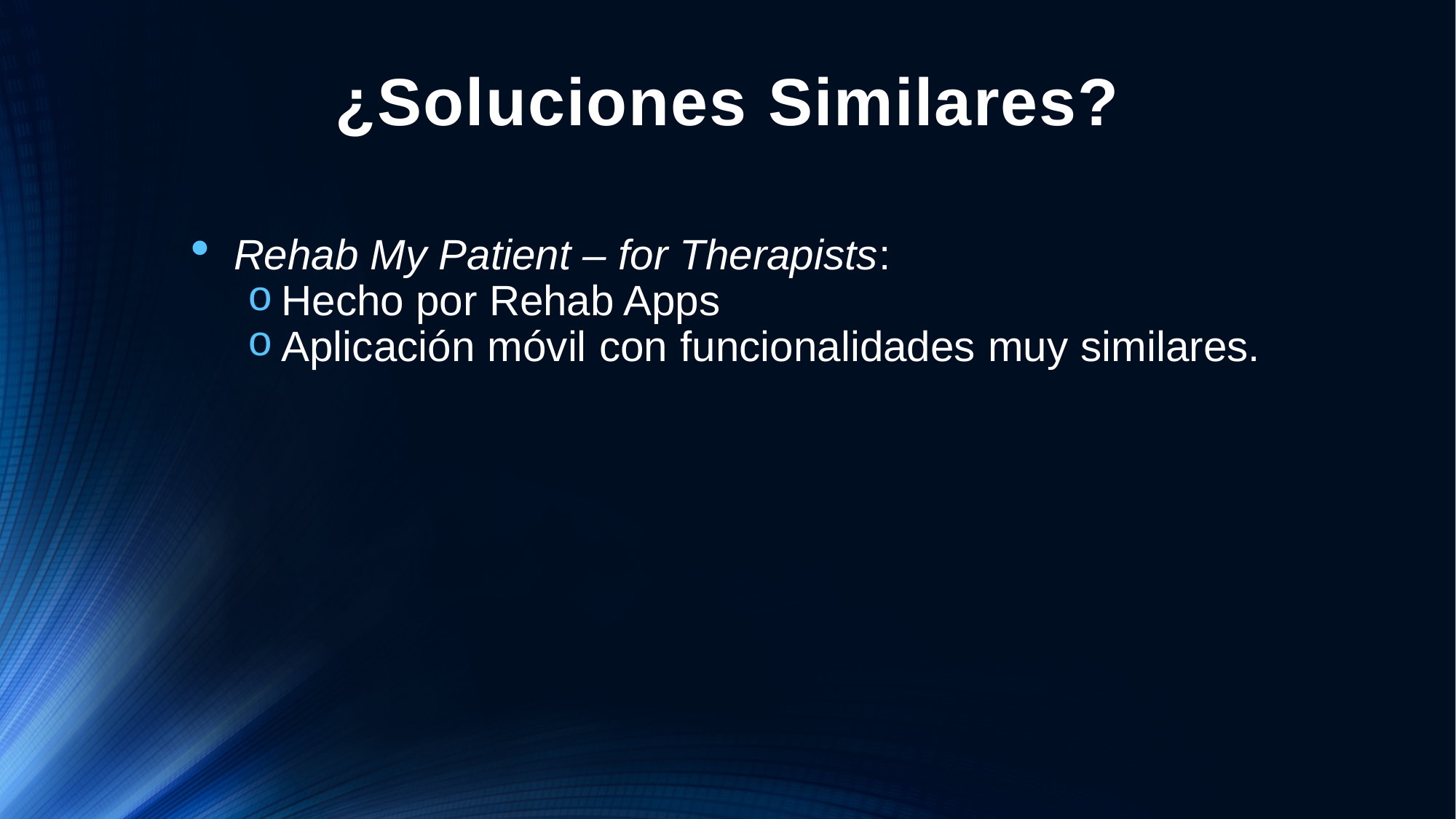

# ¿Soluciones Similares?
Rehab My Patient – for Therapists:
Hecho por Rehab Apps
Aplicación móvil con funcionalidades muy similares.